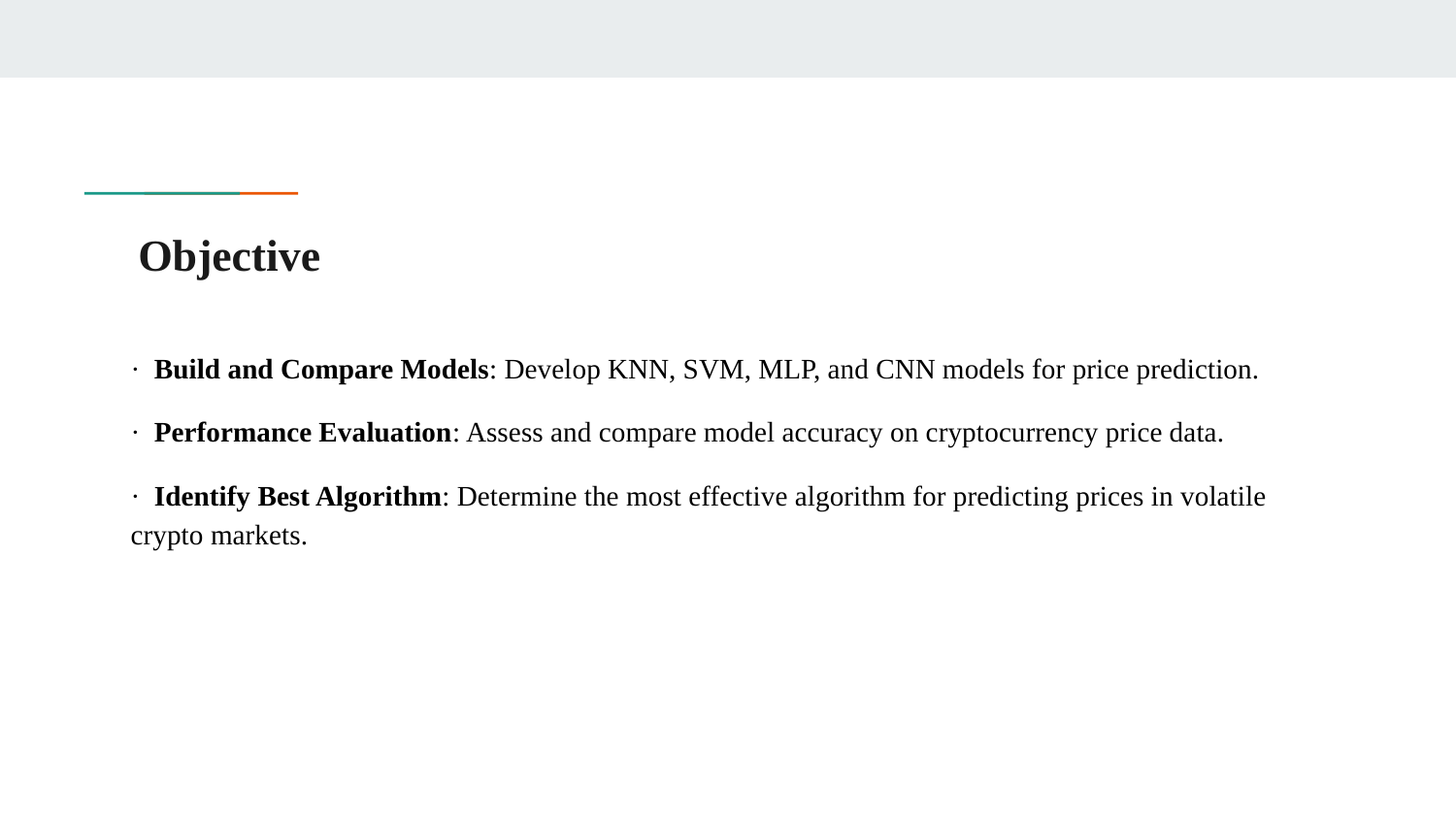

# Objective
·  Build and Compare Models: Develop KNN, SVM, MLP, and CNN models for price prediction.
·  Performance Evaluation: Assess and compare model accuracy on cryptocurrency price data.
·  Identify Best Algorithm: Determine the most effective algorithm for predicting prices in volatile crypto markets.